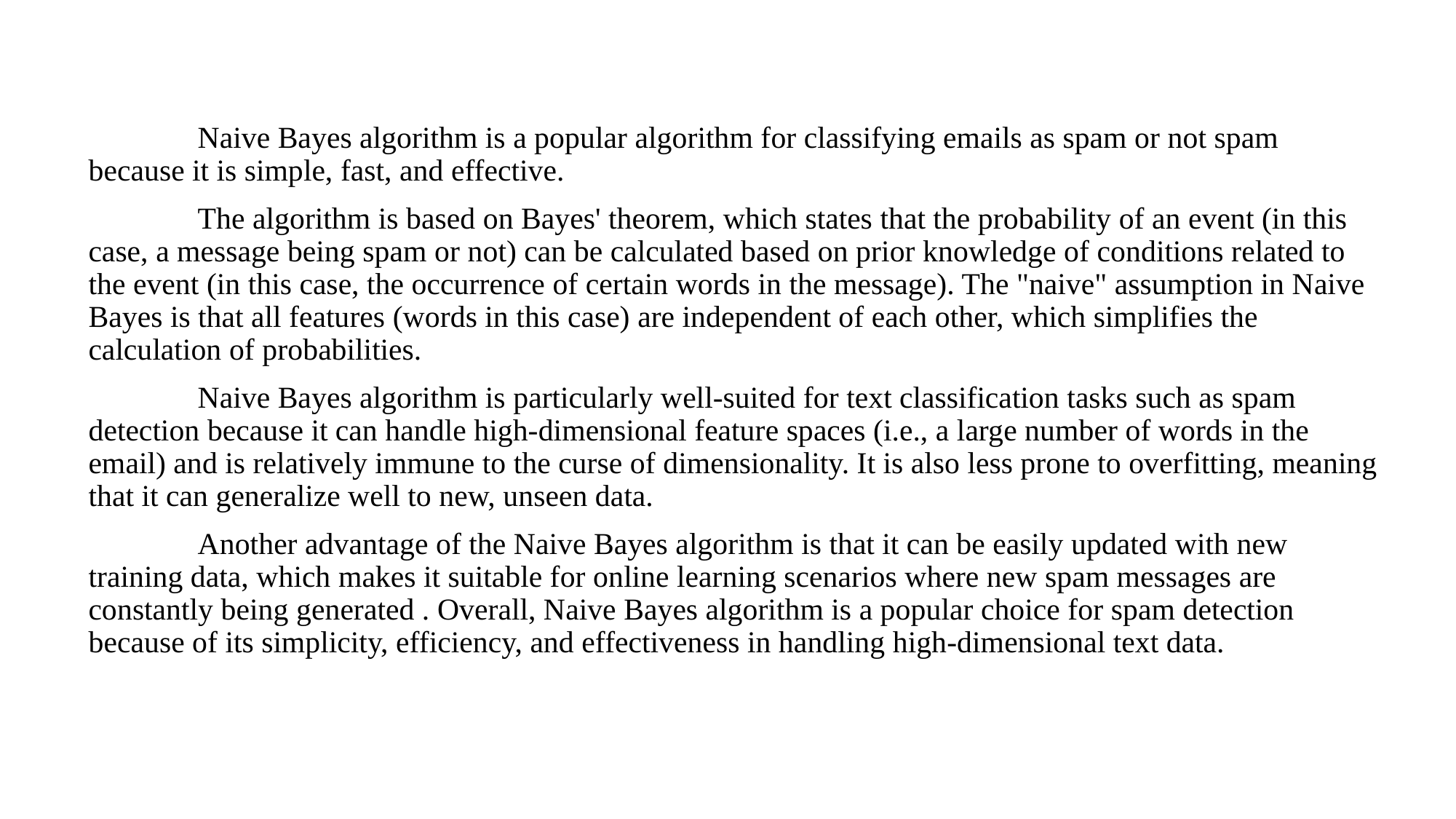

Naive Bayes algorithm is a popular algorithm for classifying emails as spam or not spam because it is simple, fast, and effective.
	The algorithm is based on Bayes' theorem, which states that the probability of an event (in this case, a message being spam or not) can be calculated based on prior knowledge of conditions related to the event (in this case, the occurrence of certain words in the message). The "naive" assumption in Naive Bayes is that all features (words in this case) are independent of each other, which simplifies the calculation of probabilities.
	Naive Bayes algorithm is particularly well-suited for text classification tasks such as spam detection because it can handle high-dimensional feature spaces (i.e., a large number of words in the email) and is relatively immune to the curse of dimensionality. It is also less prone to overfitting, meaning that it can generalize well to new, unseen data.
	Another advantage of the Naive Bayes algorithm is that it can be easily updated with new training data, which makes it suitable for online learning scenarios where new spam messages are constantly being generated . Overall, Naive Bayes algorithm is a popular choice for spam detection because of its simplicity, efficiency, and effectiveness in handling high-dimensional text data.